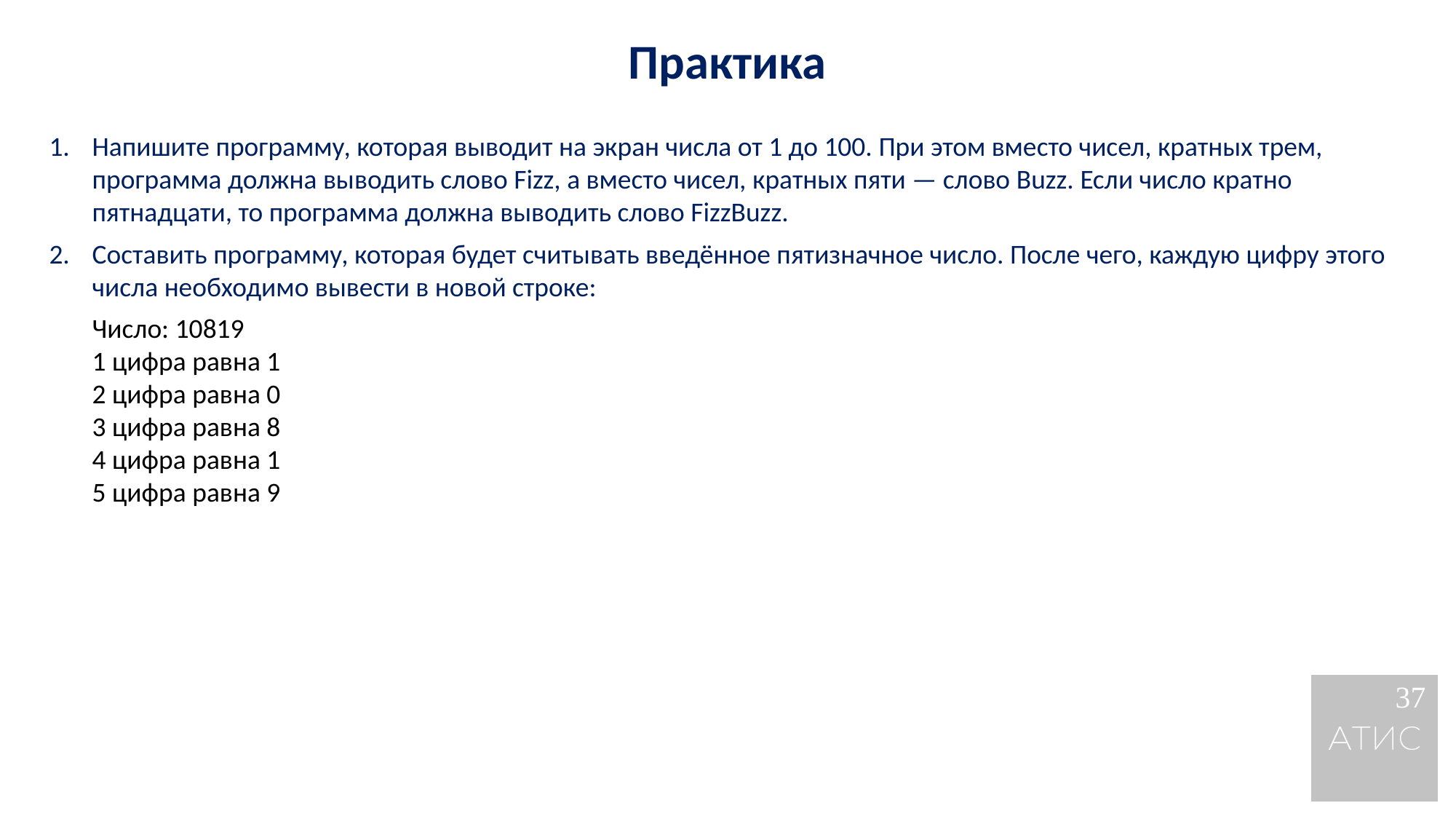

Практика
Напишите программу, которая выводит на экран числа от 1 до 100. При этом вместо чисел, кратных трем, программа должна выводить слово Fizz, а вместо чисел, кратных пяти — слово Buzz. Если число кратно пятнадцати, то программа должна выводить слово FizzBuzz.
Составить программу, которая будет считывать введённое пятизначное число. После чего, каждую цифру этого числа необходимо вывести в новой строке:
Число: 10819
1 цифра равна 1
2 цифра равна 0
3 цифра равна 8
4 цифра равна 1
5 цифра равна 9